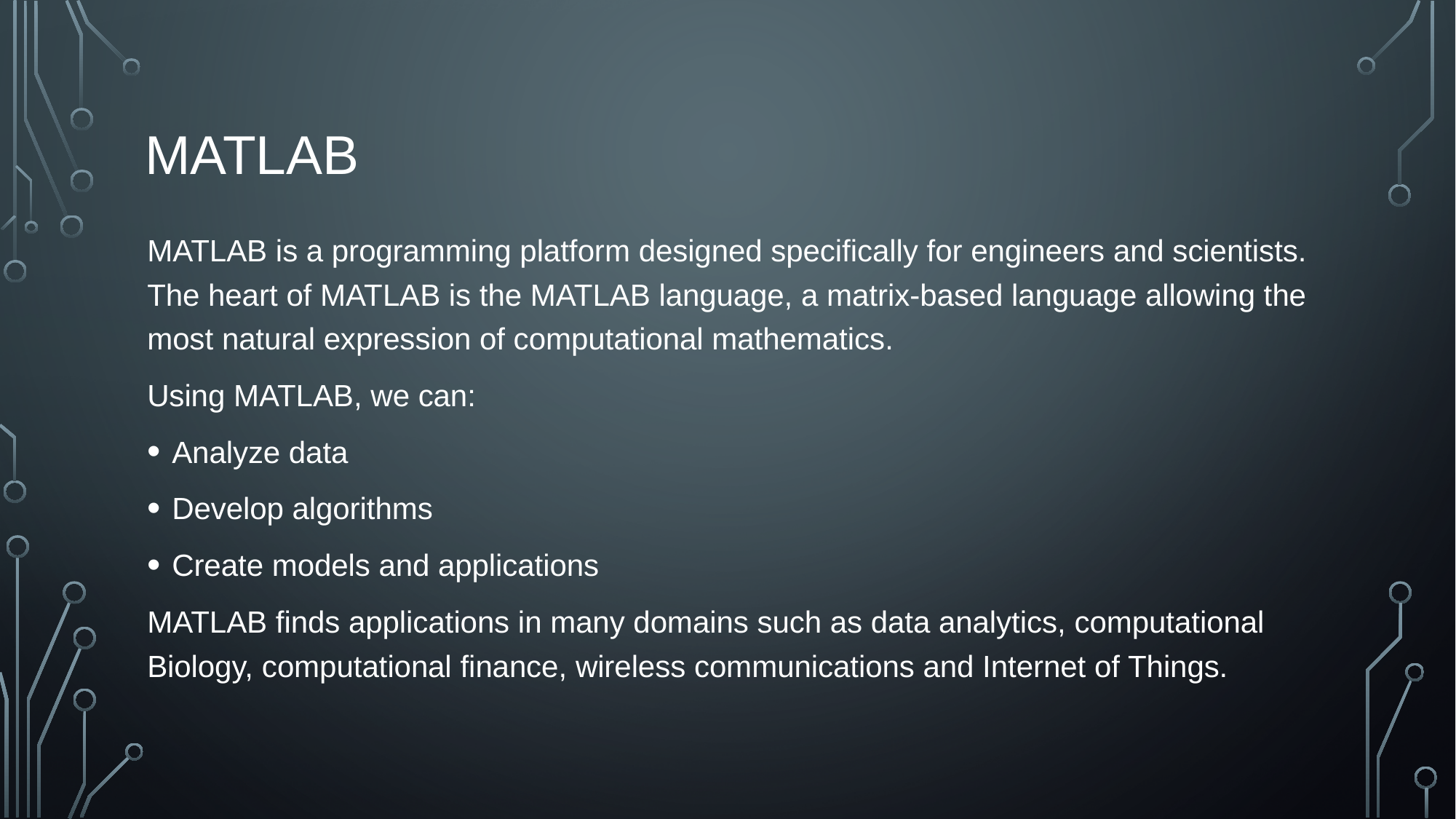

# Matlab
MATLAB is a programming platform designed specifically for engineers and scientists. The heart of MATLAB is the MATLAB language, a matrix-based language allowing the most natural expression of computational mathematics.
Using MATLAB, we can:
Analyze data
Develop algorithms
Create models and applications
MATLAB finds applications in many domains such as data analytics, computational Biology, computational finance, wireless communications and Internet of Things.